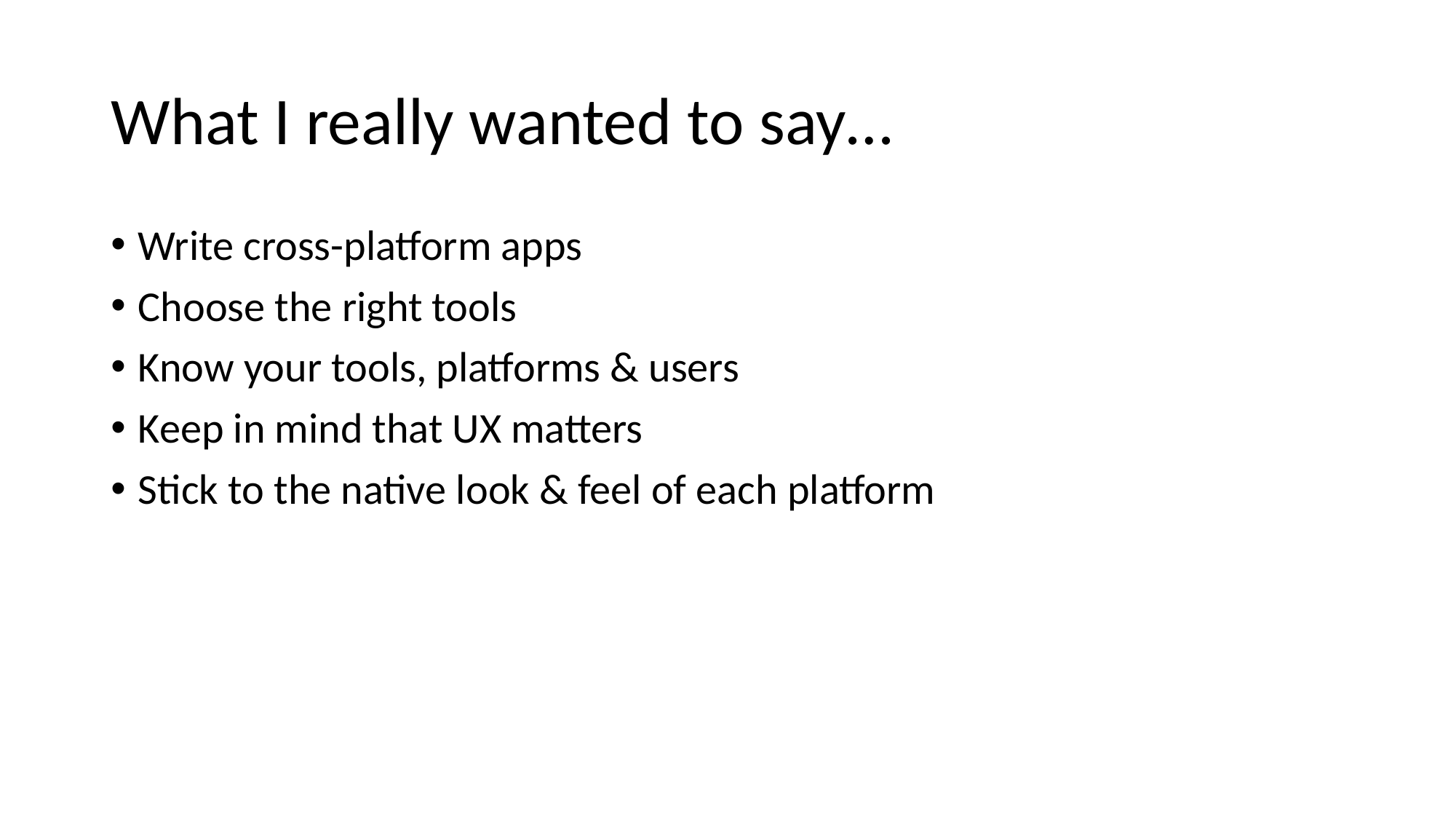

# What I really wanted to say…
Write cross-platform apps
Choose the right tools
Know your tools, platforms & users
Keep in mind that UX matters
Stick to the native look & feel of each platform